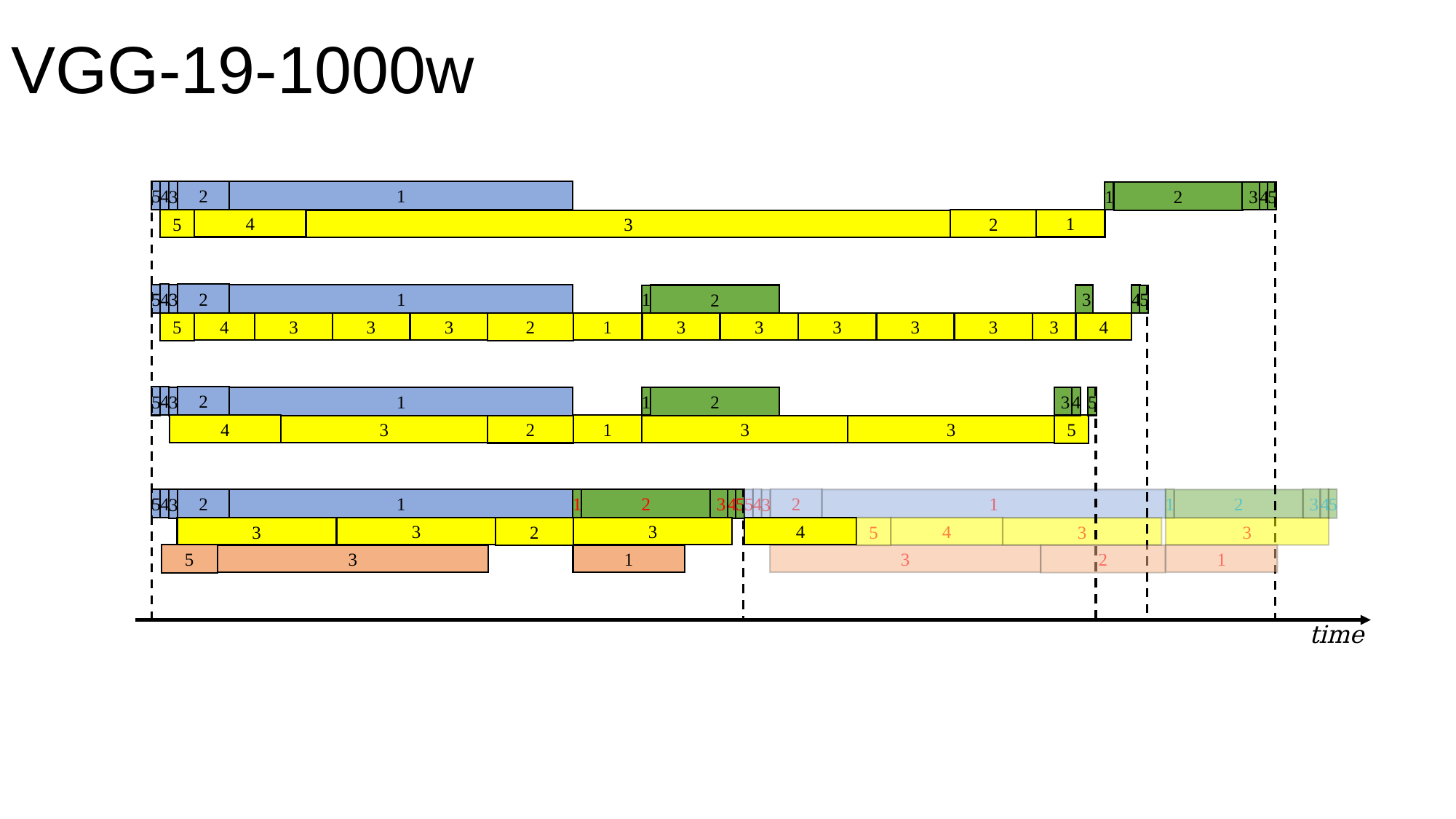

# VGG-19-1000w
4
2
5
1
3
2
3
4
1
5
5
4
1
2
3
4
2
5
1
3
2
3
4
1
5
5
4
3
3
3
1
3
3
3
3
3
3
4
2
4
2
5
1
3
2
3
4
1
5
4
1
5
2
3
3
3
4
2
5
1
3
4
2
5
1
3
3
4
1
5
2
3
4
1
5
2
4
5
4
3
3
2
3
3
3
5
1
1
2
3
3
time